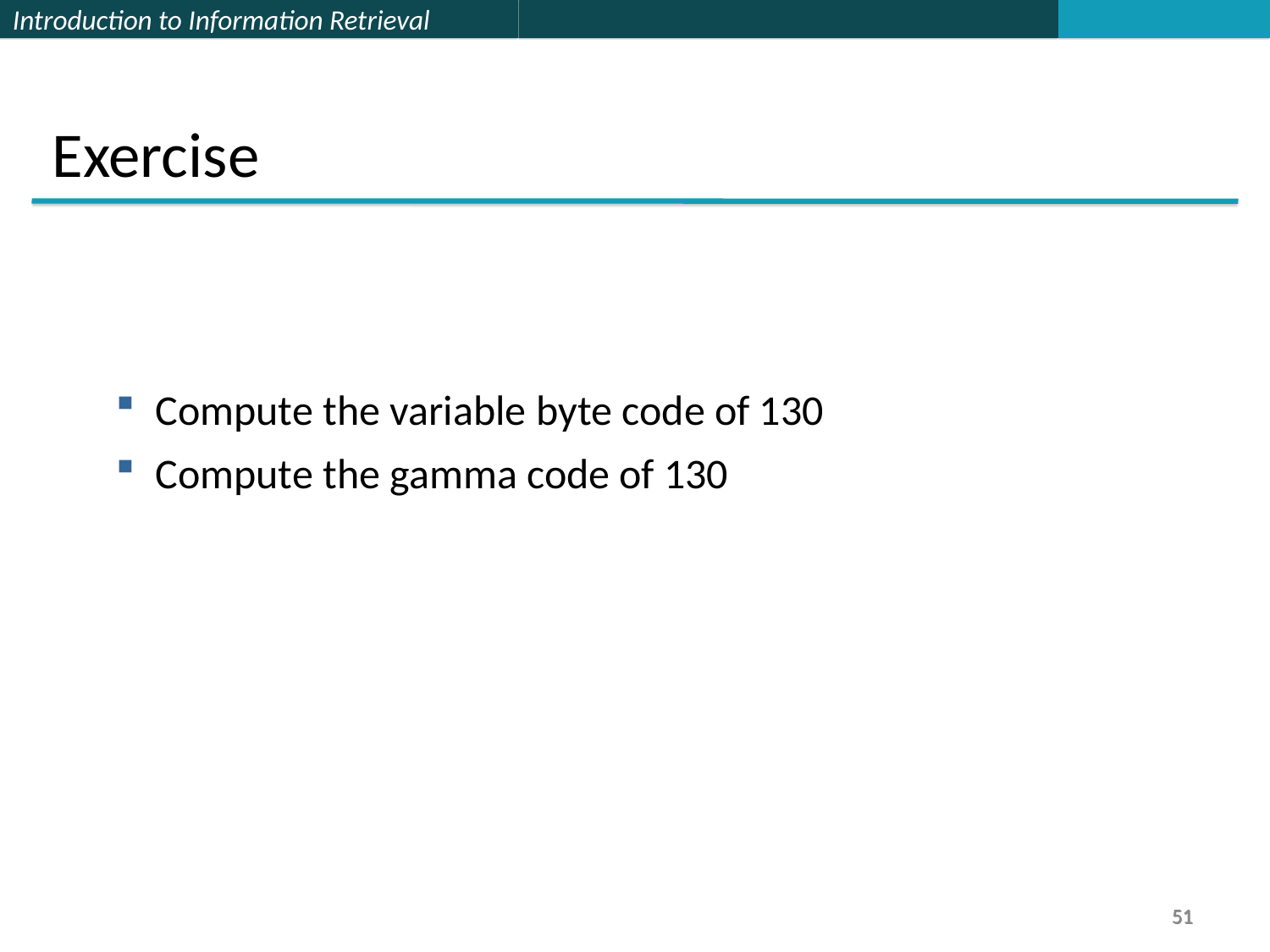

Exercise
Compute the variable byte code of 130
Compute the gamma code of 130
51
51